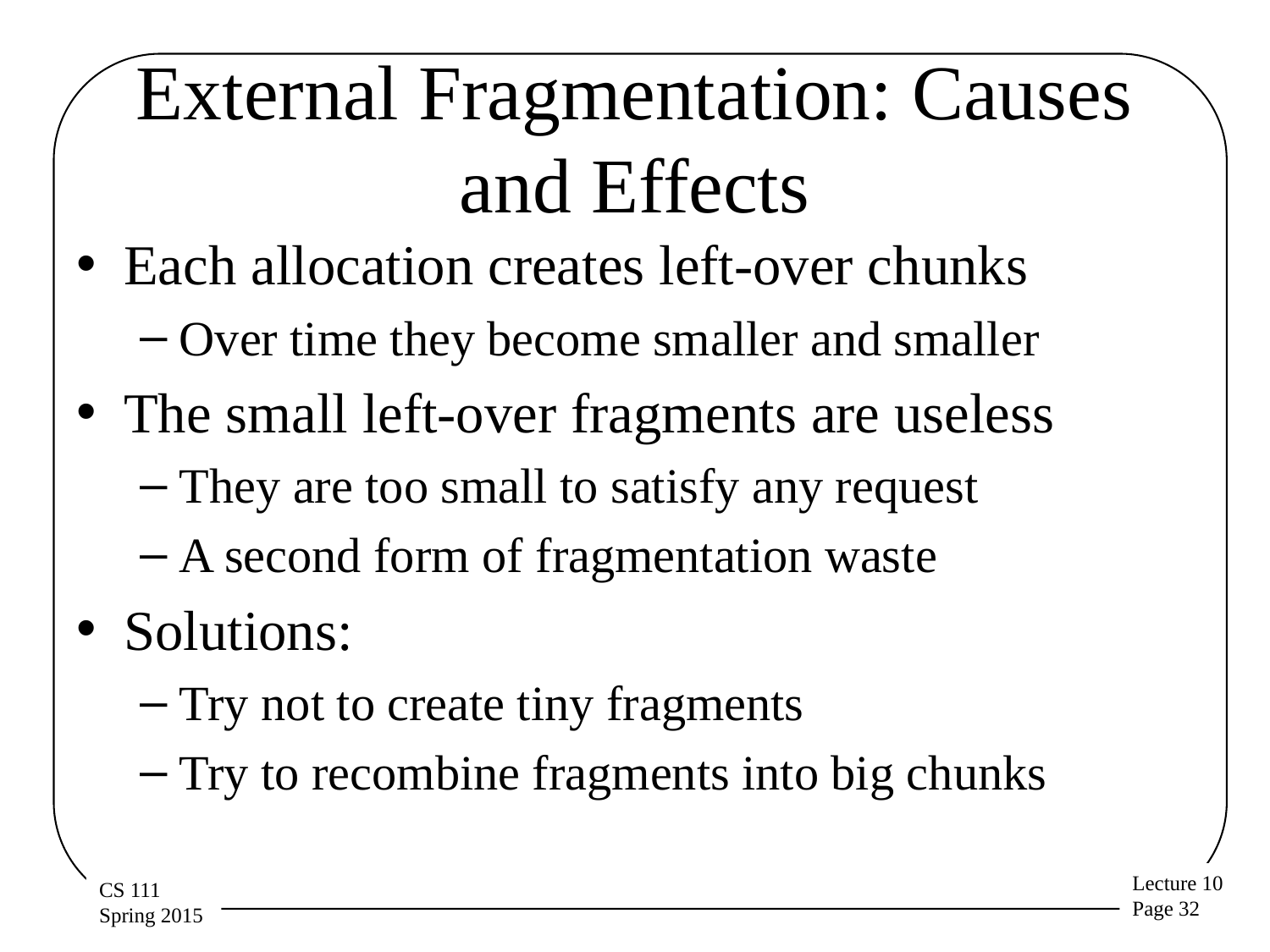

# External Fragmentation: Causes and Effects
Each allocation creates left-over chunks
Over time they become smaller and smaller
The small left-over fragments are useless
They are too small to satisfy any request
A second form of fragmentation waste
Solutions:
Try not to create tiny fragments
Try to recombine fragments into big chunks